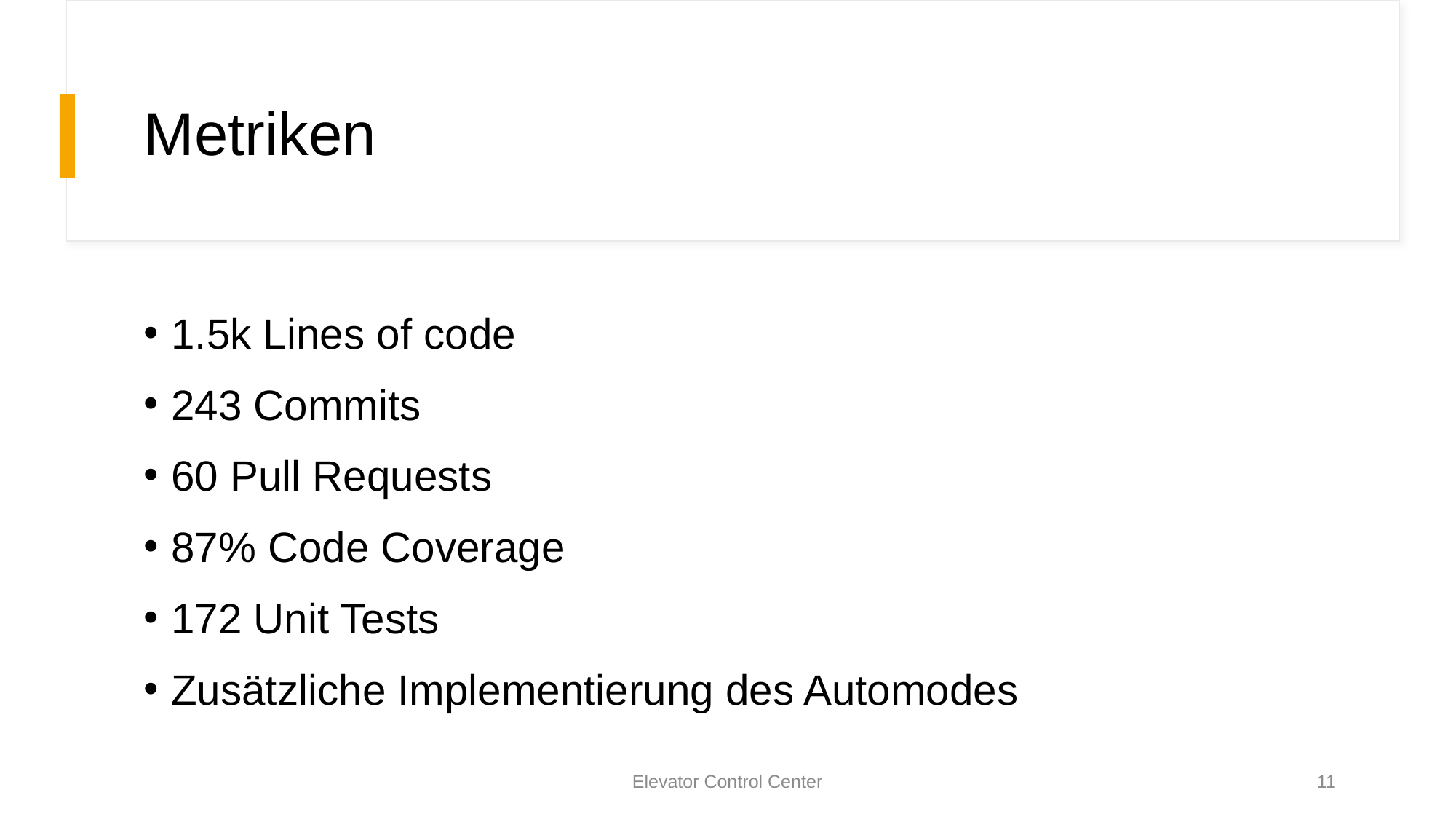

# Metriken
1.5k Lines of code
243 Commits
60 Pull Requests
87% Code Coverage
172 Unit Tests
Zusätzliche Implementierung des Automodes
Elevator Control Center
11